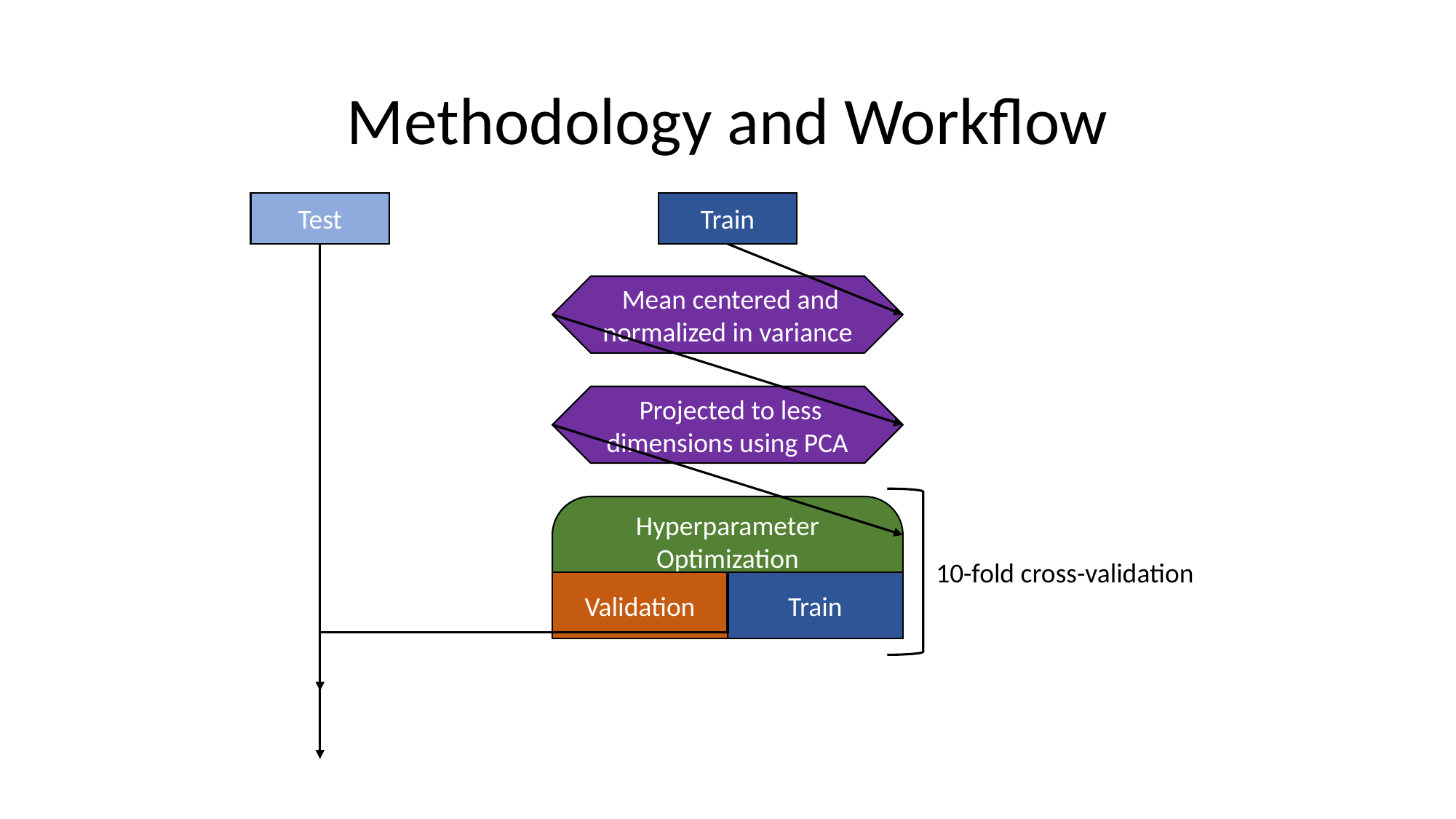

# Methodology and Workflow
Train
Test
 Mean centered and normalized in variance
 Projected to less dimensions using PCA

Hyperparameter Optimization
 10-fold cross-validation
Validation
Train